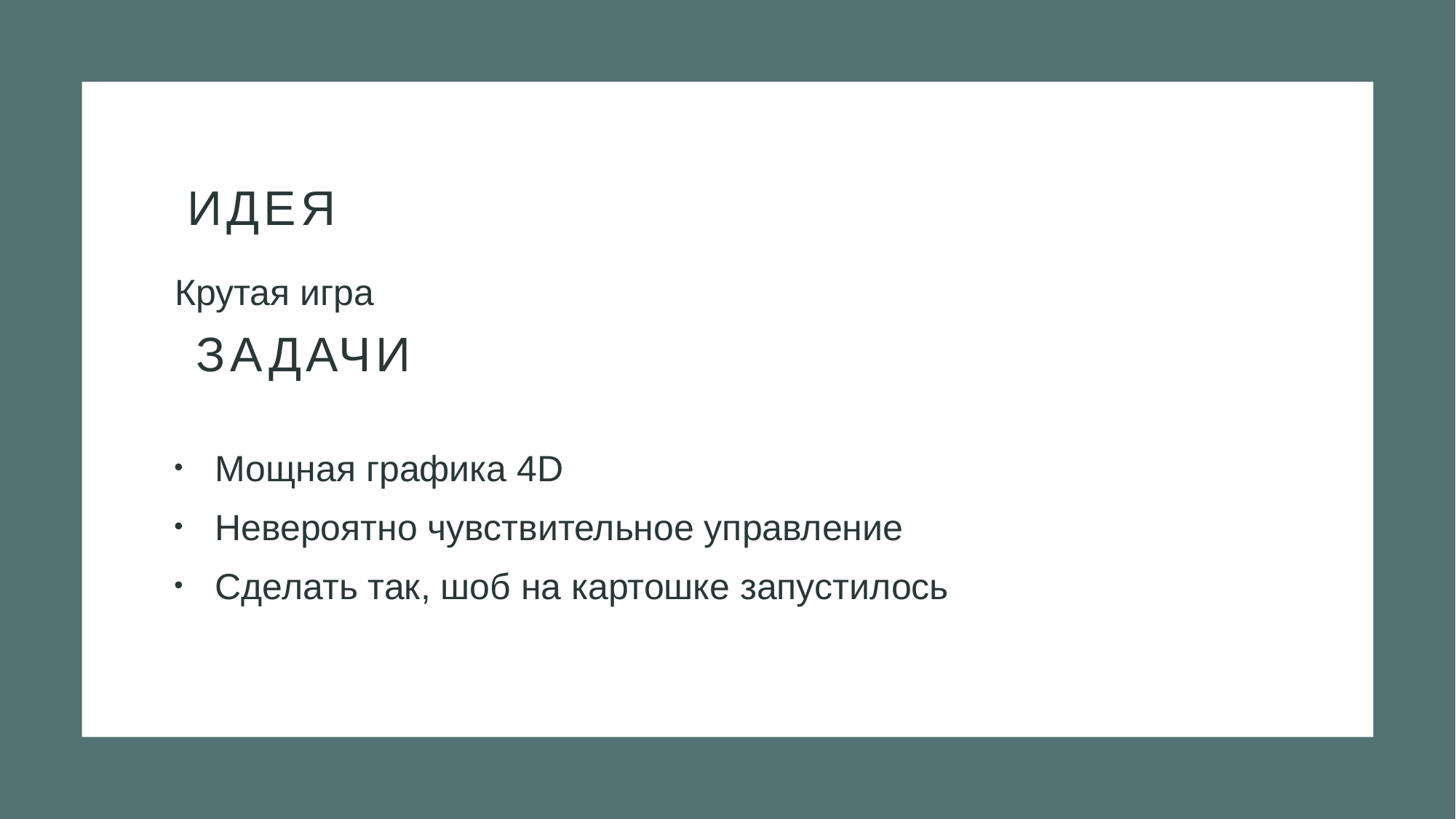

.

# ИДЕЯ
Крутая игра

Задачи
Мощная графика 4D
Невероятно чувствительное управление
Сделать так, шоб на картошке запустилось